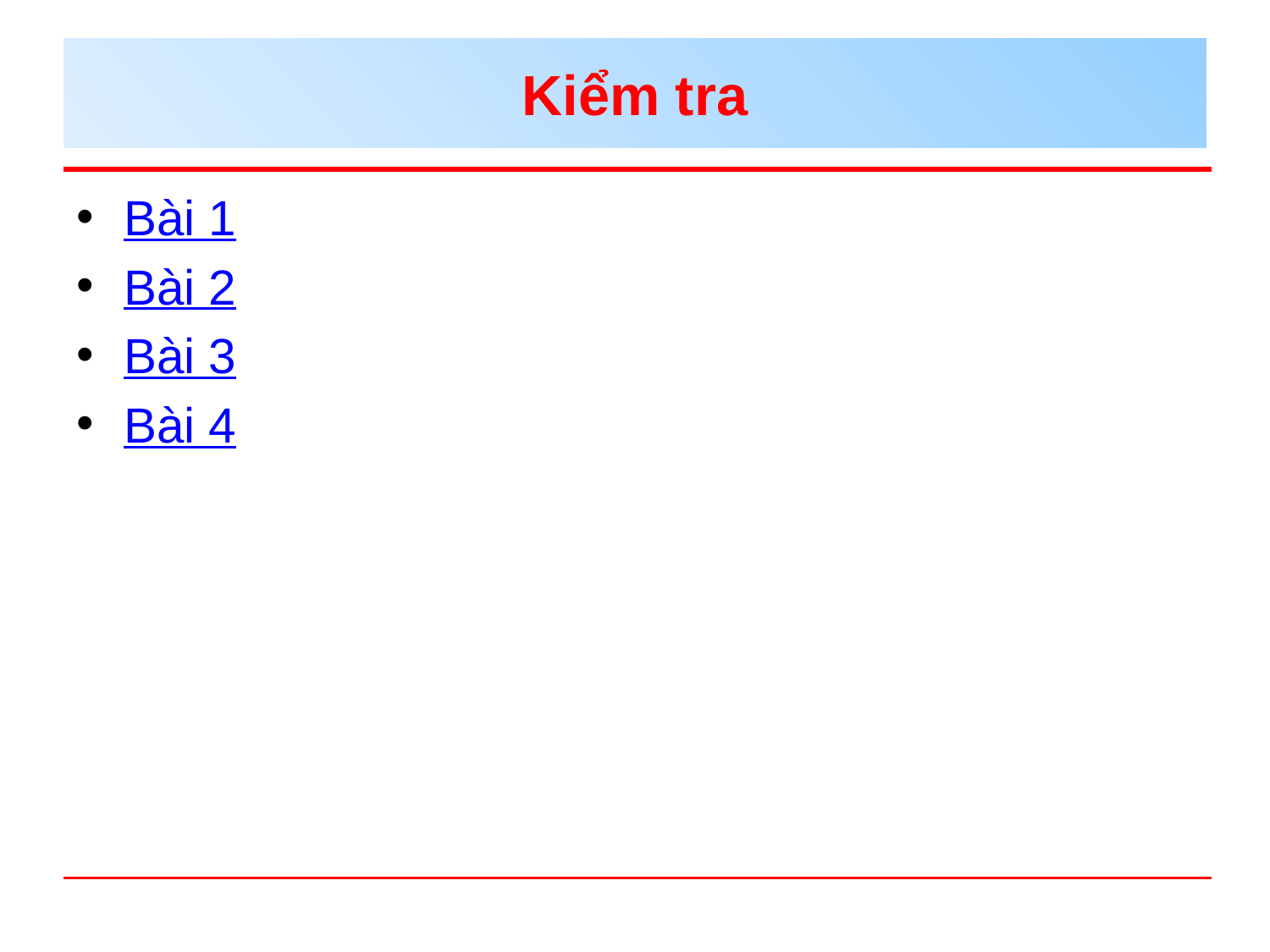

# Kiểm tra
Bài 1
Bài 2
Bài 3
Bài 4